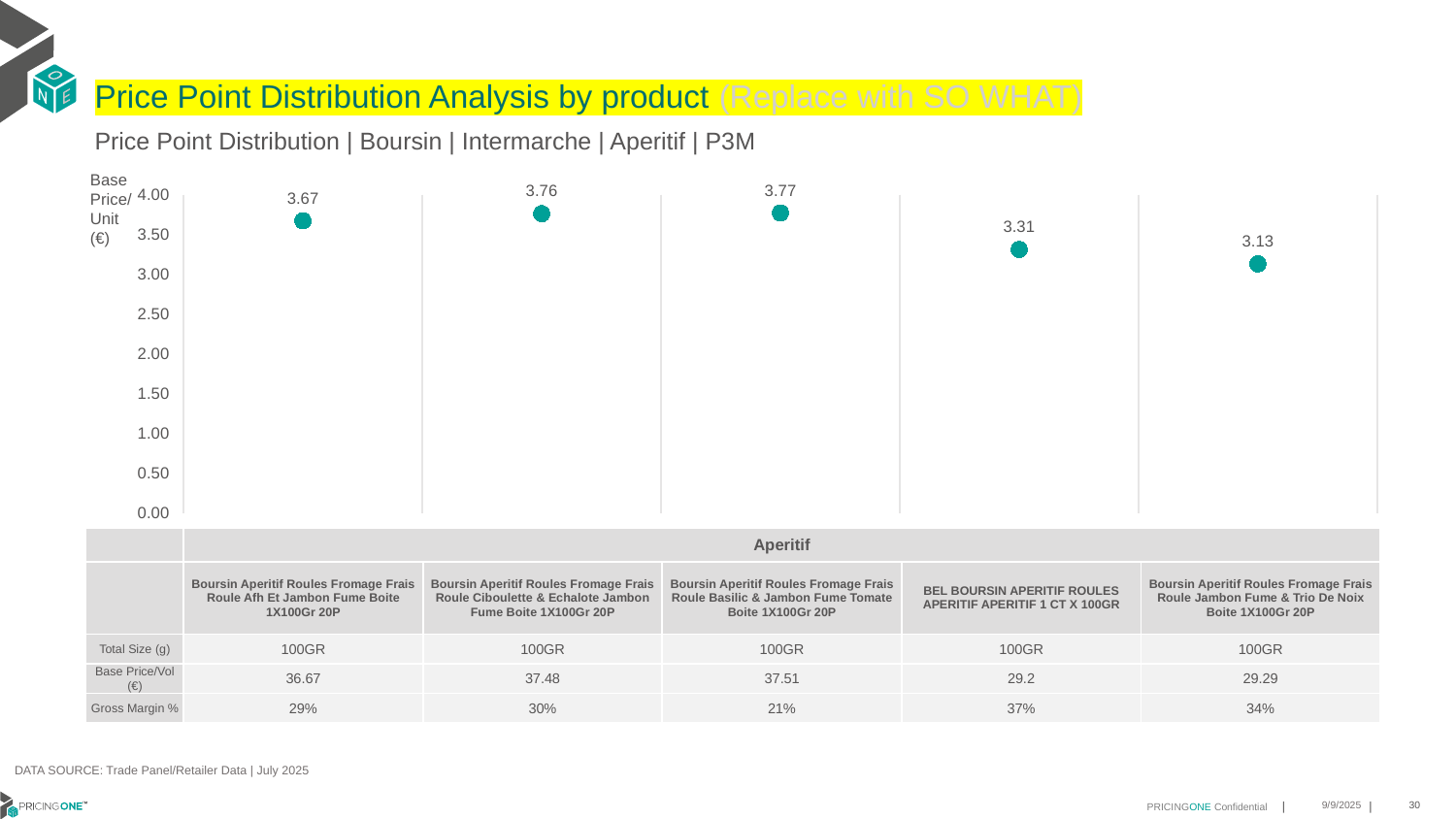

# Price Point Distribution Analysis by product (Replace with SO WHAT)
Price Point Distribution | Boursin | Intermarche | Aperitif | P3M
Base Price/Unit (€)

### Chart

| Category | Base Price/Unit |
|---|---|
| Boursin Aperitif Roules Fromage Frais Roule Afh Et Jambon Fume Boite 1X100Gr 20P | 3.67 |
| Boursin Aperitif Roules Fromage Frais Roule Ciboulette & Echalote Jambon Fume Boite 1X100Gr 20P | 3.76 |
| Boursin Aperitif Roules Fromage Frais Roule Basilic & Jambon Fume Tomate Boite 1X100Gr 20P | 3.77 |
| BEL BOURSIN APERITIF ROULES APERITIF APERITIF 1 CT X 100GR | 3.31 |
| Boursin Aperitif Roules Fromage Frais Roule Jambon Fume & Trio De Noix Boite 1X100Gr 20P | 3.13 |
|  | Aperitif | Aperitif | Aperitif | Aperitif | Aperitif |
| --- | --- | --- | --- | --- | --- |
|  | Boursin Aperitif Roules Fromage Frais Roule Afh Et Jambon Fume Boite 1X100Gr 20P | Boursin Aperitif Roules Fromage Frais Roule Ciboulette & Echalote Jambon Fume Boite 1X100Gr 20P | Boursin Aperitif Roules Fromage Frais Roule Basilic & Jambon Fume Tomate Boite 1X100Gr 20P | BEL BOURSIN APERITIF ROULES APERITIF APERITIF 1 CT X 100GR | Boursin Aperitif Roules Fromage Frais Roule Jambon Fume & Trio De Noix Boite 1X100Gr 20P |
| Total Size (g) | 100GR | 100GR | 100GR | 100GR | 100GR |
| Base Price/Vol (€) | 36.67 | 37.48 | 37.51 | 29.2 | 29.29 |
| Gross Margin % | 29% | 30% | 21% | 37% | 34% |
DATA SOURCE: Trade Panel/Retailer Data | July 2025
9/9/2025
30